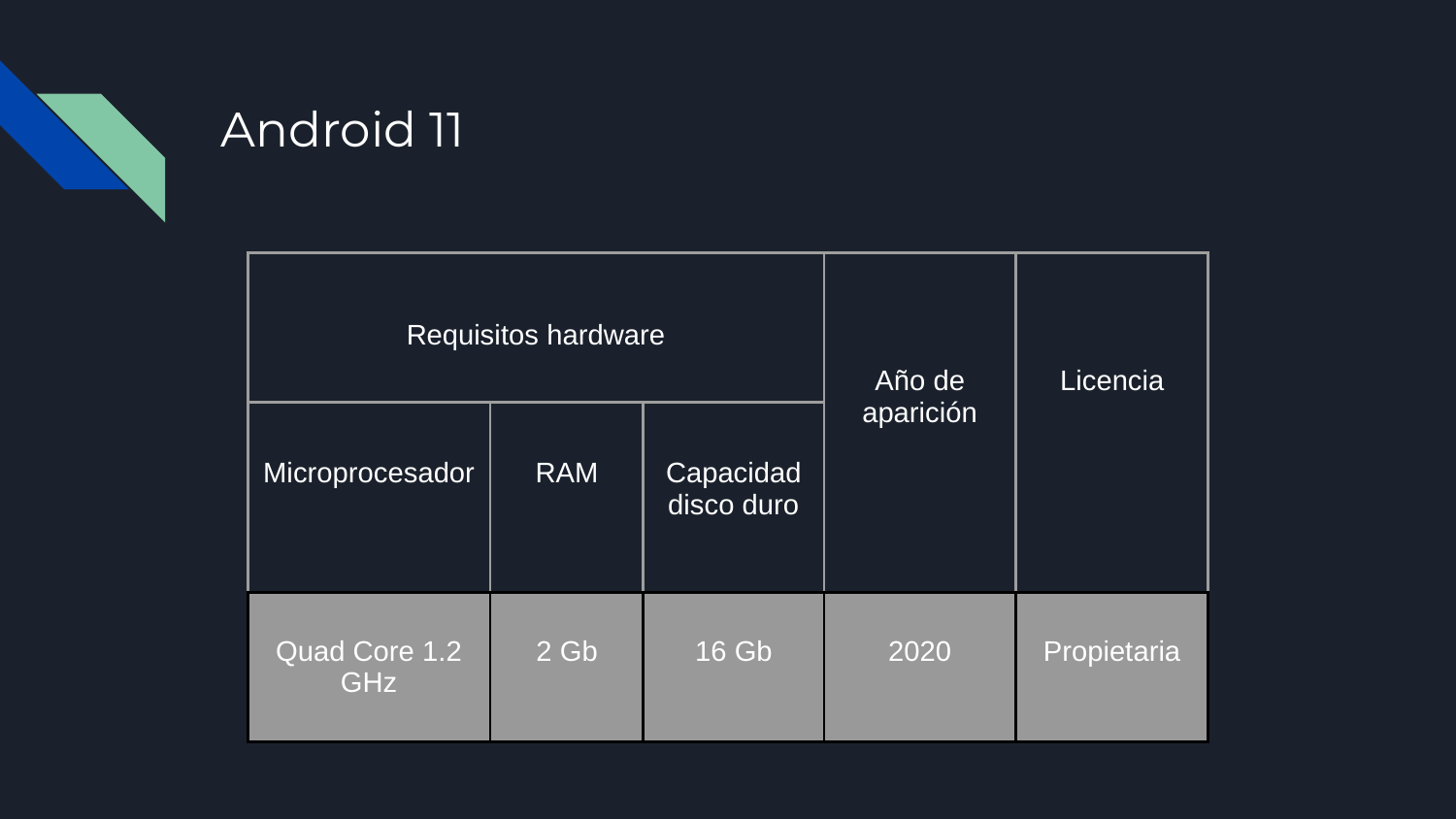

# Android 11
| Requisitos hardware |  |  | Año de aparición | Licencia |
| --- | --- | --- | --- | --- |
| Microprocesador | RAM | Capacidad disco duro |  |  |
| Quad Core 1.2 GHz | 2 Gb | 16 Gb | 2020 | Propietaria |